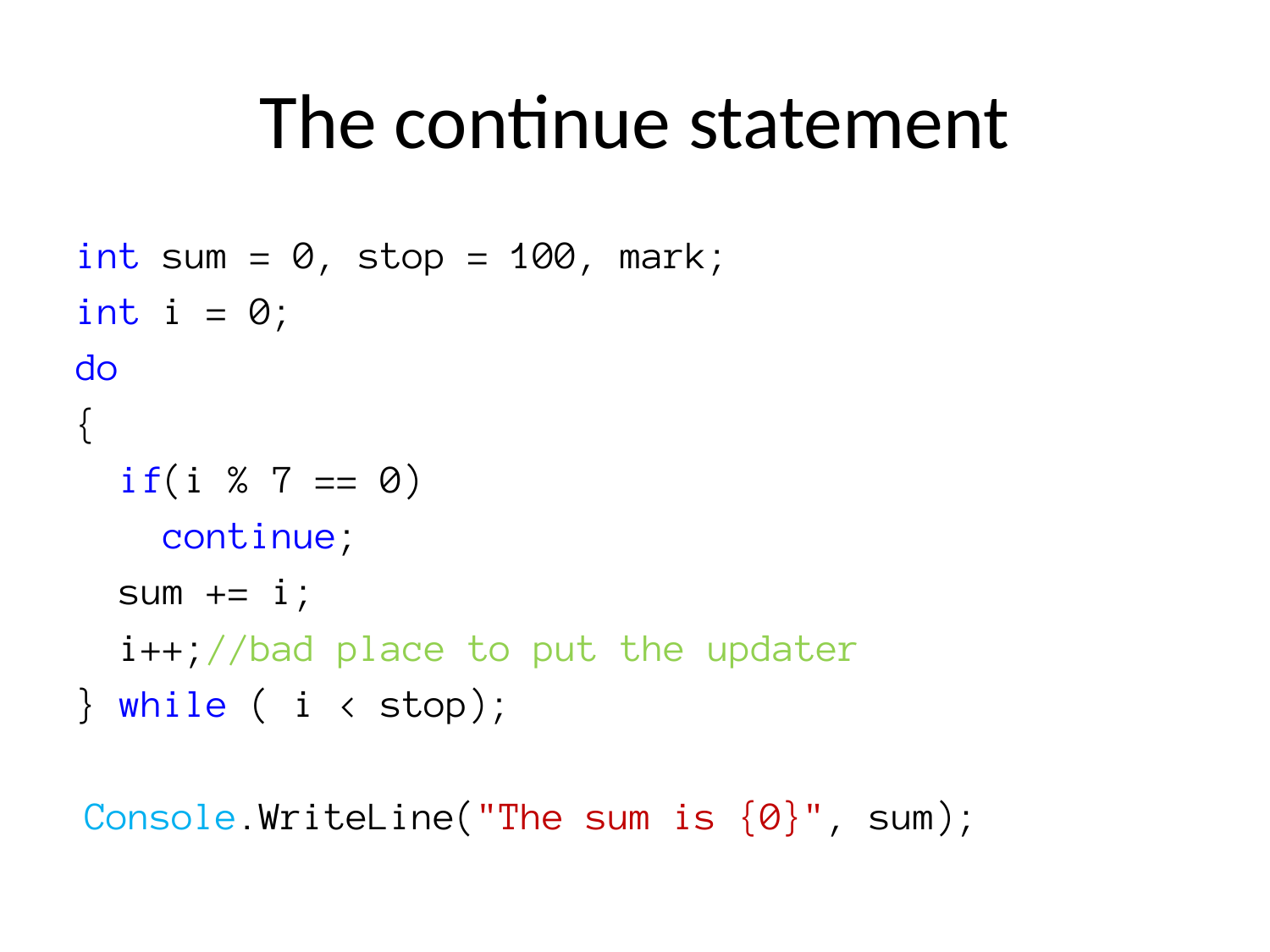

# The continue statement
int sum = 0, stop = 100, mark;
int i = 0;
do
{
  if(i % 7 == 0)
    continue;
  sum += i;
  i++;//bad place to put the updater
} while ( i < stop);

 Console.WriteLine("The sum is {0}", sum);